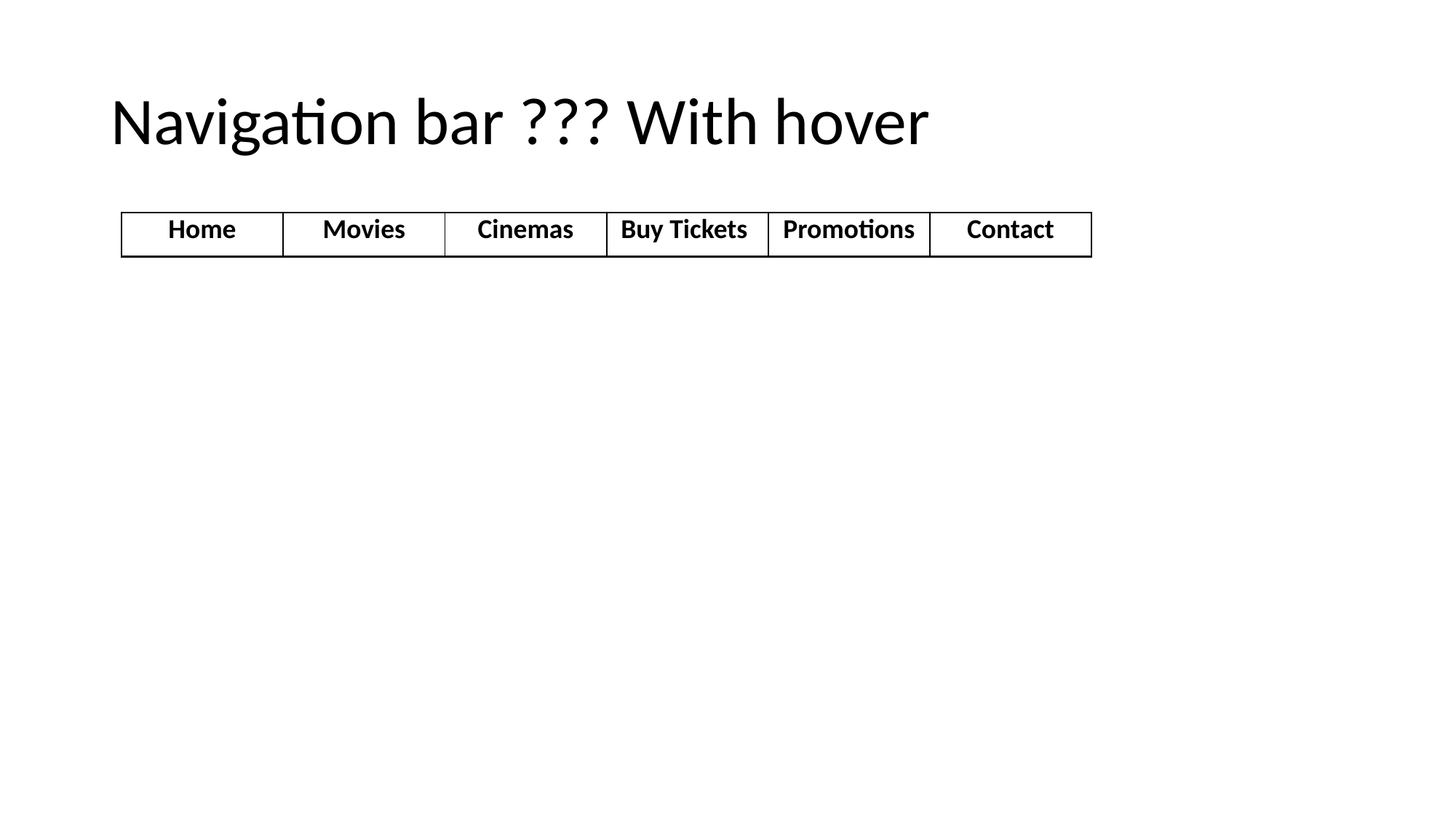

# Navigation bar ??? With hover
| Home | Movies | Cinemas | Buy Tickets | Promotions | Contact |
| --- | --- | --- | --- | --- | --- |